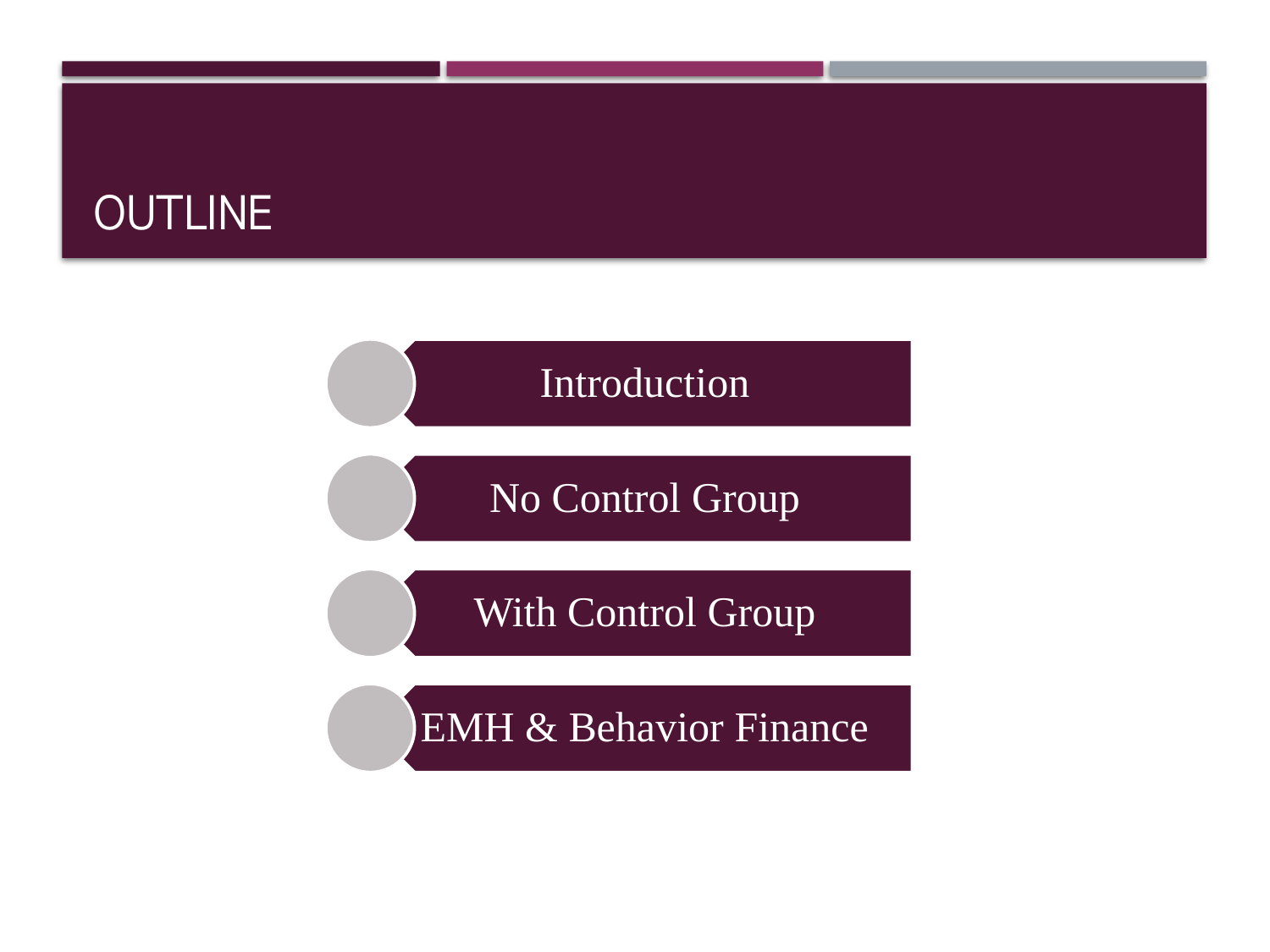

# oUTLINE
Introduction
No Control Group
With Control Group
EMH & Behavior Finance